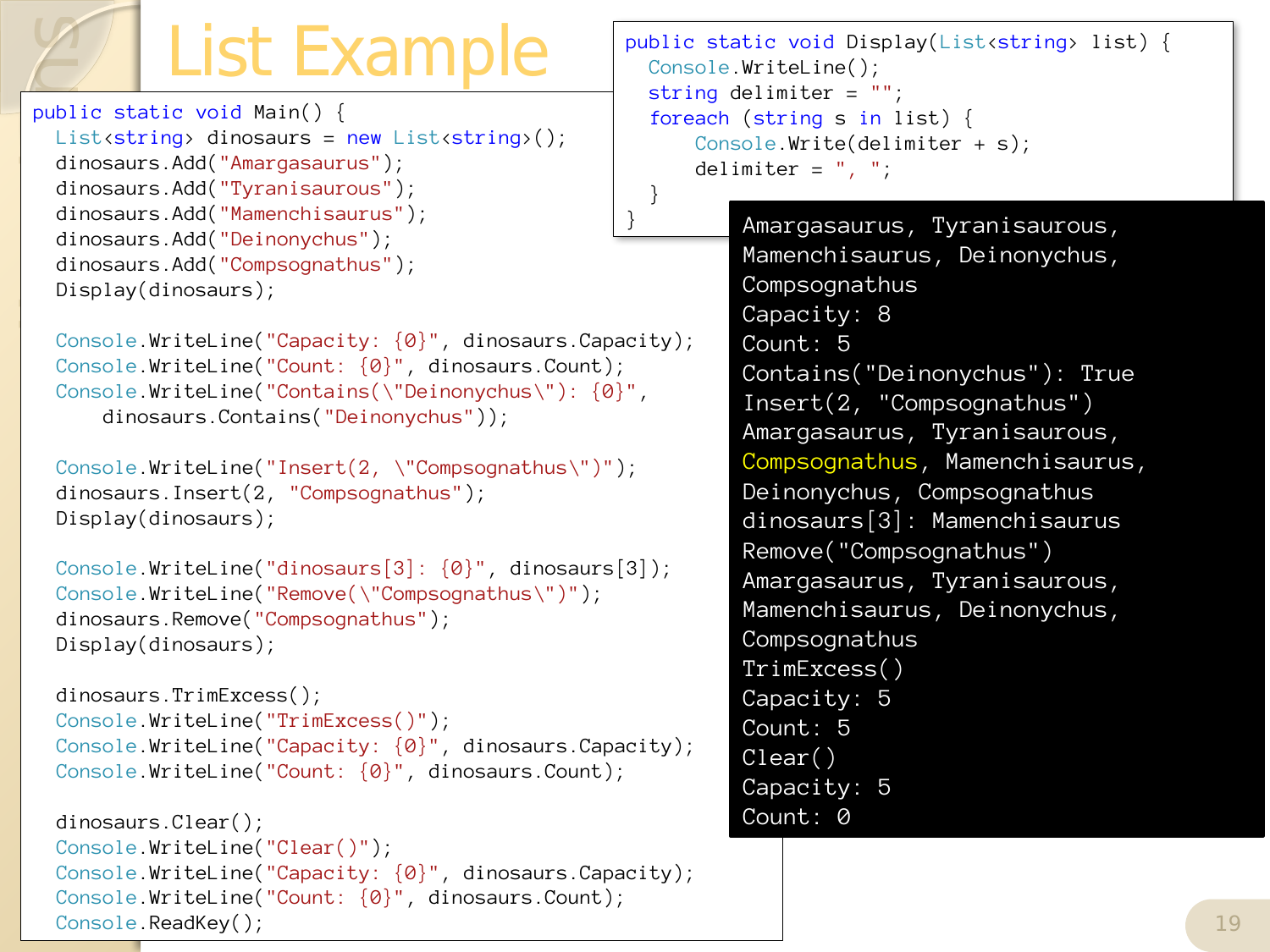

# List Example
public static void Display(List<string> list) {
  Console.WriteLine();
  string delimiter = "";
  foreach (string s in list) {
      Console.Write(delimiter + s);
      delimiter = ", ";
  }
}
public static void Main() {
  List<string> dinosaurs = new List<string>();
  dinosaurs.Add("Amargasaurus");
  dinosaurs.Add("Tyranisaurous");
  dinosaurs.Add("Mamenchisaurus");
  dinosaurs.Add("Deinonychus");
  dinosaurs.Add("Compsognathus");
  Display(dinosaurs);

  Console.WriteLine("Capacity: {0}", dinosaurs.Capacity);
  Console.WriteLine("Count: {0}", dinosaurs.Count);
  Console.WriteLine("Contains(\"Deinonychus\"): {0}",
      dinosaurs.Contains("Deinonychus"));

  Console.WriteLine("Insert(2, \"Compsognathus\")");
  dinosaurs.Insert(2, "Compsognathus");
  Display(dinosaurs);

  Console.WriteLine("dinosaurs[3]: {0}", dinosaurs[3]);
  Console.WriteLine("Remove(\"Compsognathus\")");
  dinosaurs.Remove("Compsognathus");
  Display(dinosaurs);

  dinosaurs.TrimExcess();
  Console.WriteLine("TrimExcess()");
  Console.WriteLine("Capacity: {0}", dinosaurs.Capacity);
  Console.WriteLine("Count: {0}", dinosaurs.Count);

  dinosaurs.Clear();
  Console.WriteLine("Clear()");
  Console.WriteLine("Capacity: {0}", dinosaurs.Capacity);
  Console.WriteLine("Count: {0}", dinosaurs.Count);
  Console.ReadKey();
Amargasaurus, Tyranisaurous, Mamenchisaurus, Deinonychus, Compsognathus
Capacity: 8
Count: 5
Contains("Deinonychus"): True
Insert(2, "Compsognathus")
Amargasaurus, Tyranisaurous, Compsognathus, Mamenchisaurus, Deinonychus, Compsognathus
dinosaurs[3]: Mamenchisaurus
Remove("Compsognathus")
Amargasaurus, Tyranisaurous, Mamenchisaurus, Deinonychus, Compsognathus
TrimExcess()
Capacity: 5
Count: 5
Clear()
Capacity: 5
Count: 0
19